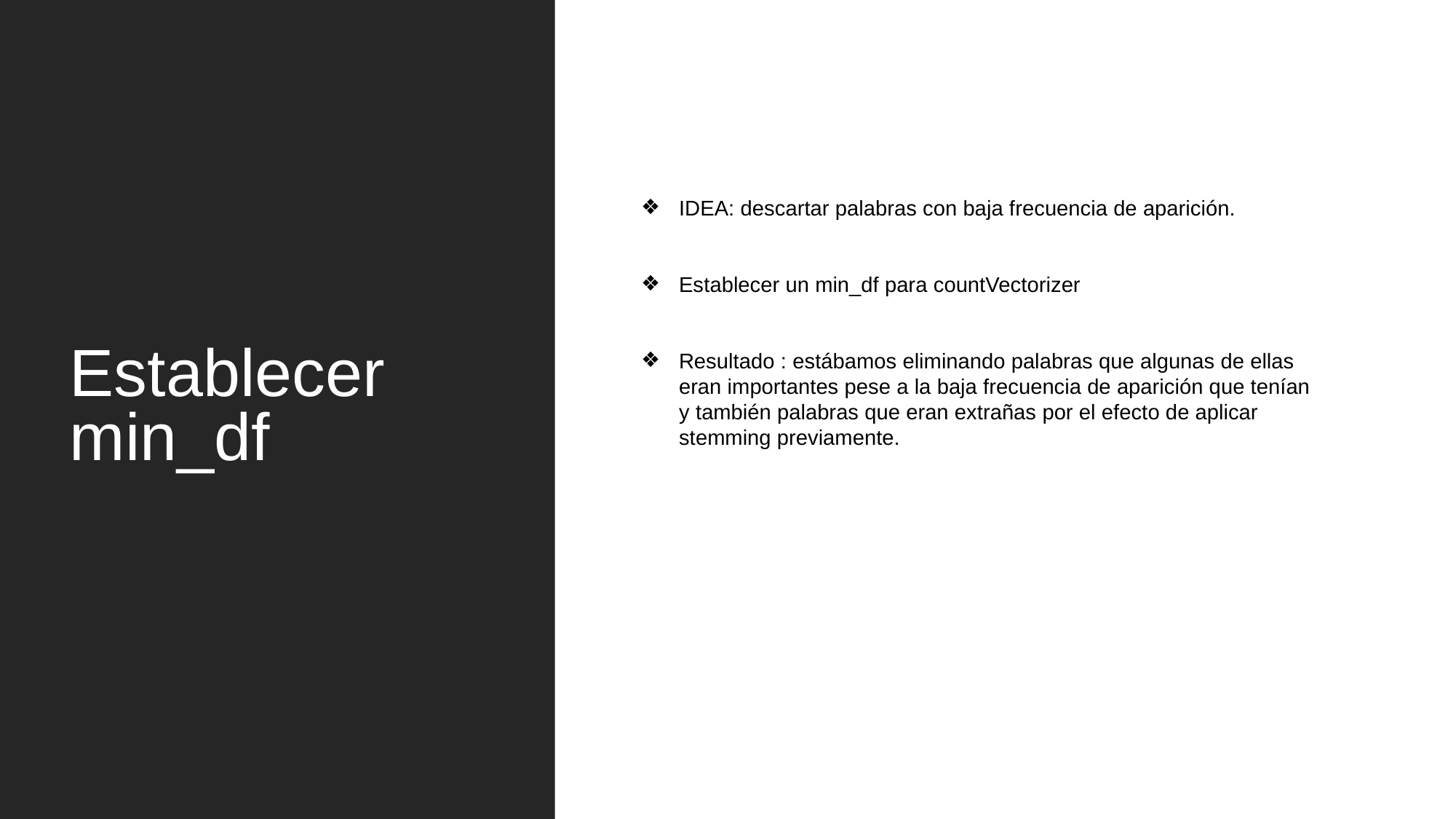

# Establecer min_df
IDEA: descartar palabras con baja frecuencia de aparición.

Establecer un min_df para countVectorizer

Resultado : estábamos eliminando palabras que algunas de ellas eran importantes pese a la baja frecuencia de aparición que tenían y también palabras que eran extrañas por el efecto de aplicar stemming previamente.